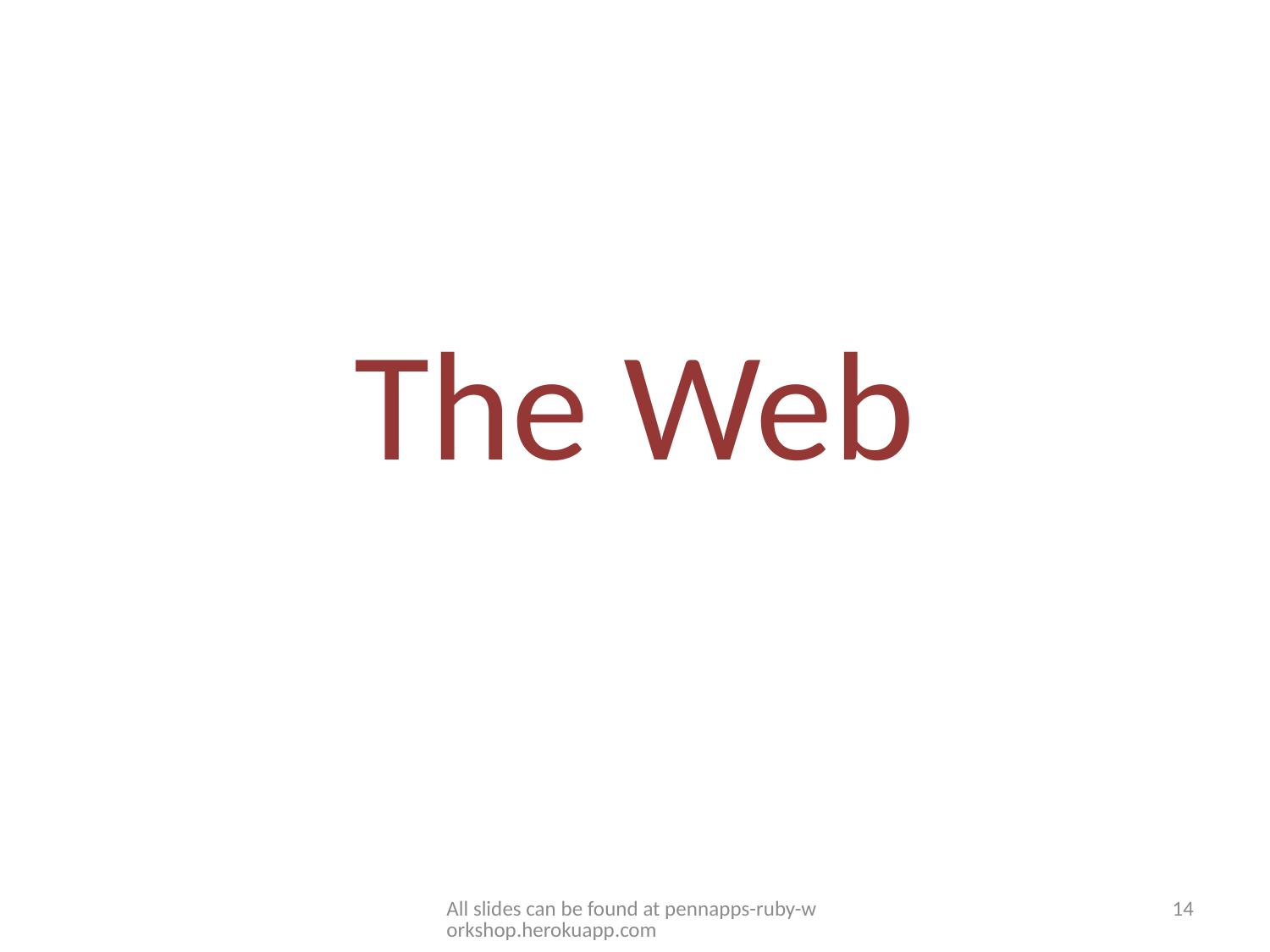

# The Web
All slides can be found at pennapps-ruby-workshop.herokuapp.com
14